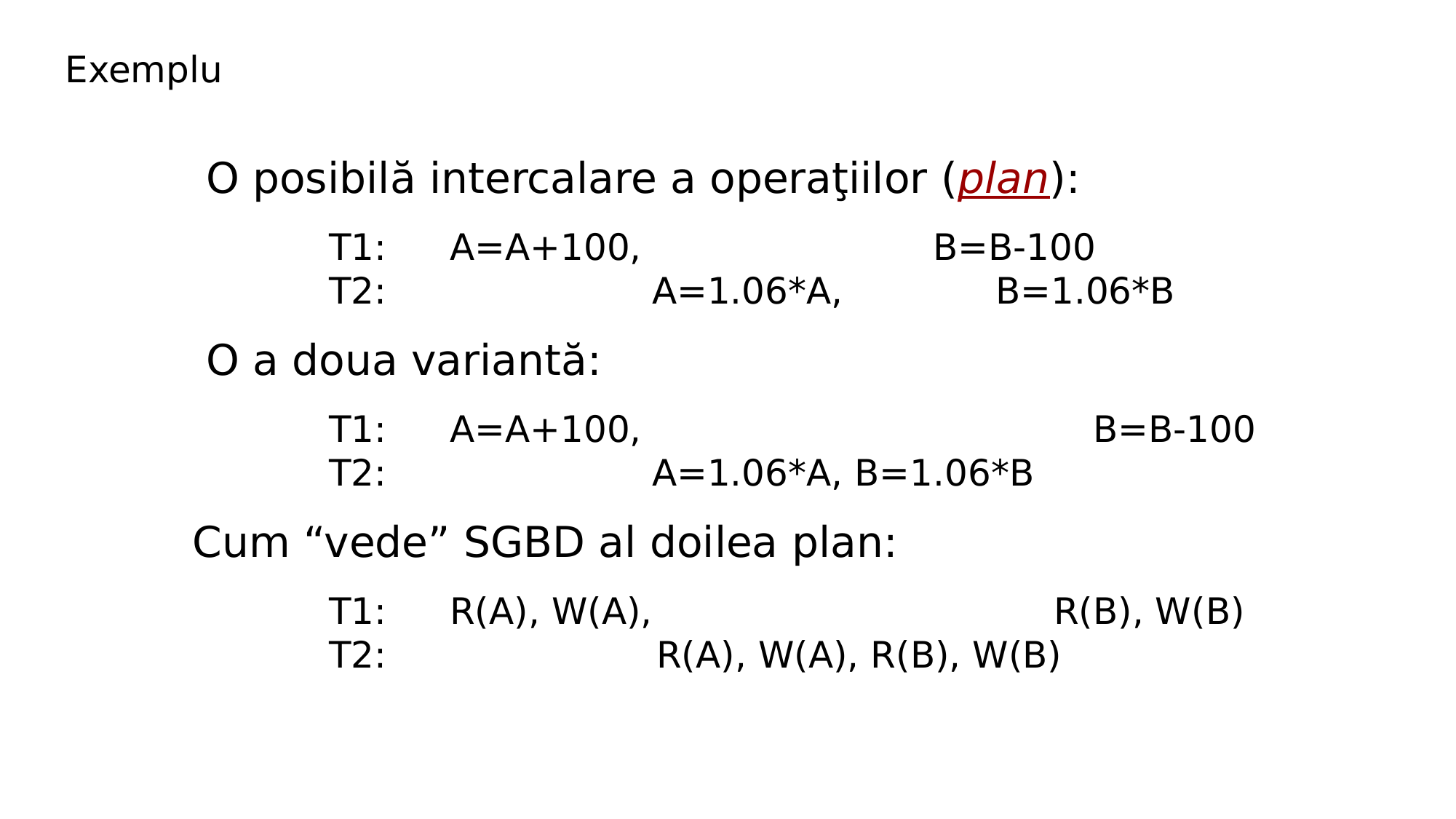

Exemplu
 O posibilă intercalare a operaţiilor (plan):

		T1:	 A=A+100,   		     B=B-100
		T2:	   	         A=1.06*A,  		 B=1.06*B

 O a doua variantă:

		T1:	 A=A+100,   		     		B=B-100
		T2:	   	         A=1.06*A, B=1.06*B

Cum “vede” SGBD al doilea plan:

		T1:	 R(A), W(A),   		     	      R(B), W(B)
		T2:	   		R(A), W(A), R(B), W(B)